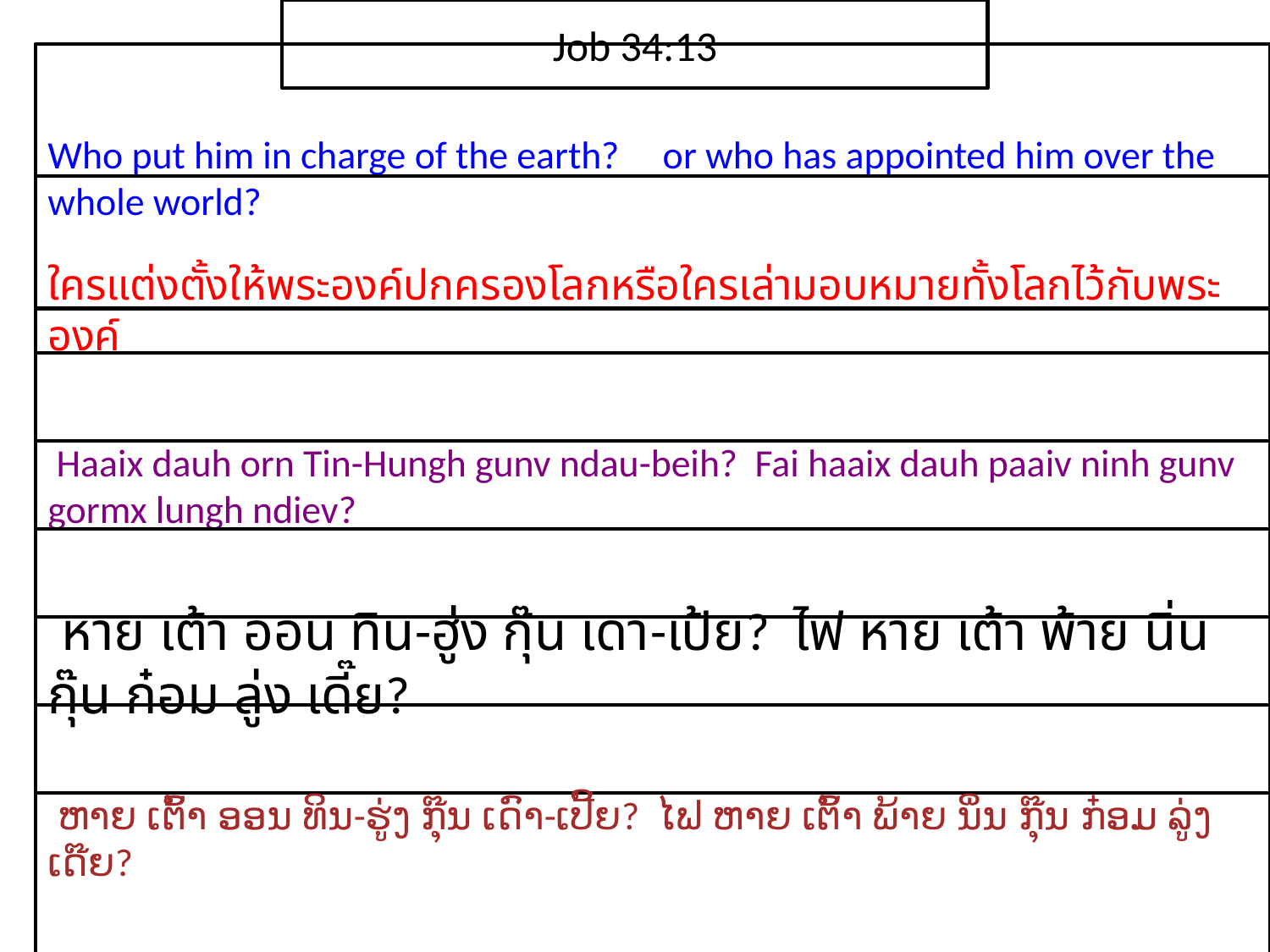

Job 34:13
Who put him in charge of the earth?     or who has appointed him over the whole world?
ใคร​แต่งตั้ง​ให้​พระ​องค์​ปกครอง​โลกหรือ​ใคร​เล่า​มอบหมาย​ทั้ง​โลก​ไว้​กับ​พระ​องค์
 Haaix dauh orn Tin-Hungh gunv ndau-beih?  Fai haaix dauh paaiv ninh gunv gormx lungh ndiev?
 หาย เต้า ออน ทิน-ฮู่ง กุ๊น เดา-เป้ย?  ไฟ หาย เต้า พ้าย นิ่น กุ๊น ก๋อม ลู่ง เดี๊ย?
 ຫາຍ ເຕົ້າ ອອນ ທິນ-ຮູ່ງ ກຸ໊ນ ເດົາ-ເປີ້ຍ?  ໄຟ ຫາຍ ເຕົ້າ ພ້າຍ ນິ່ນ ກຸ໊ນ ກ໋ອມ ລູ່ງ ເດ໊ຍ?